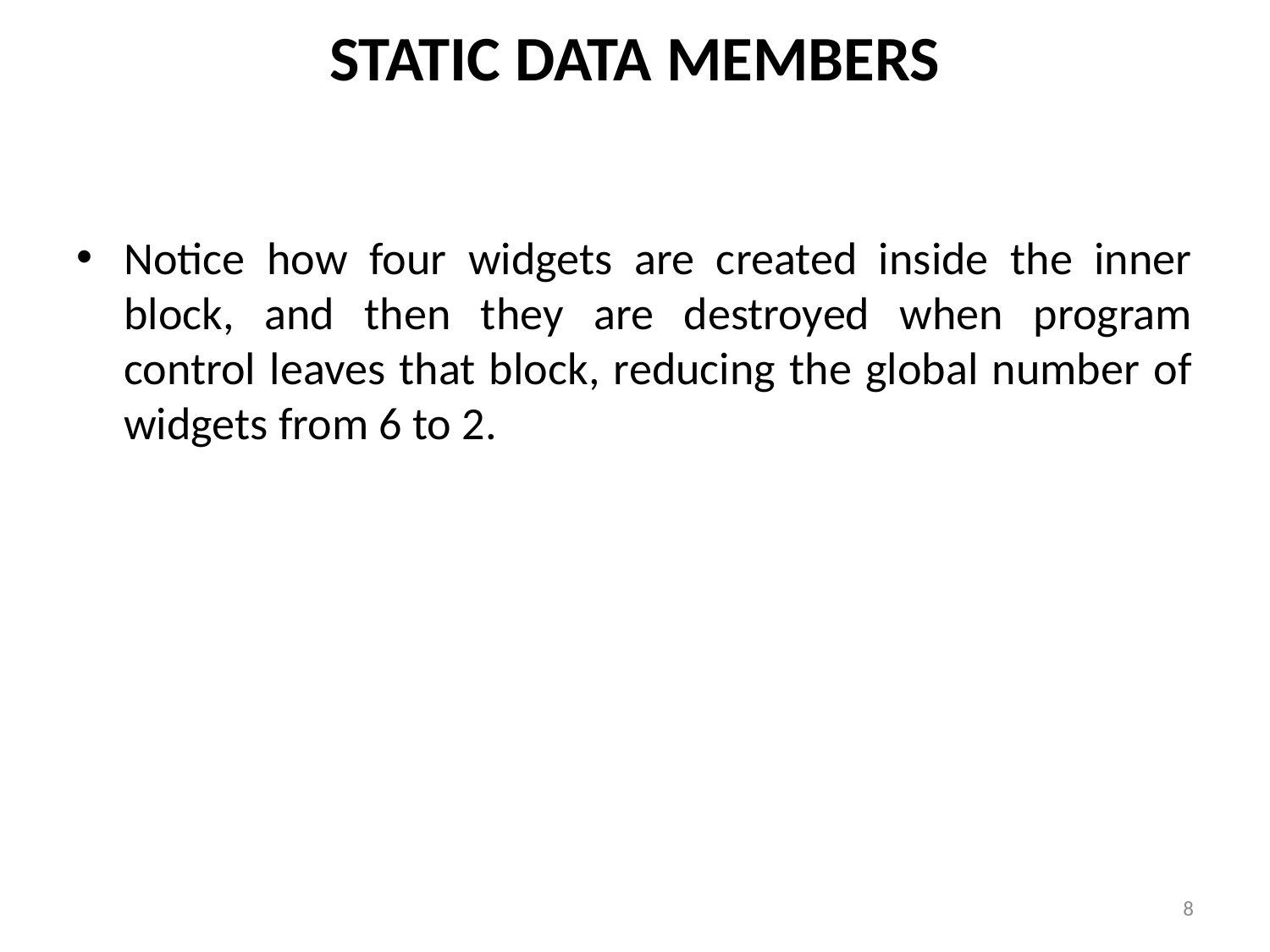

# STATIC DATA MEMBERS
Notice how four widgets are created inside the inner block, and then they are destroyed when program control leaves that block, reducing the global number of widgets from 6 to 2.
8